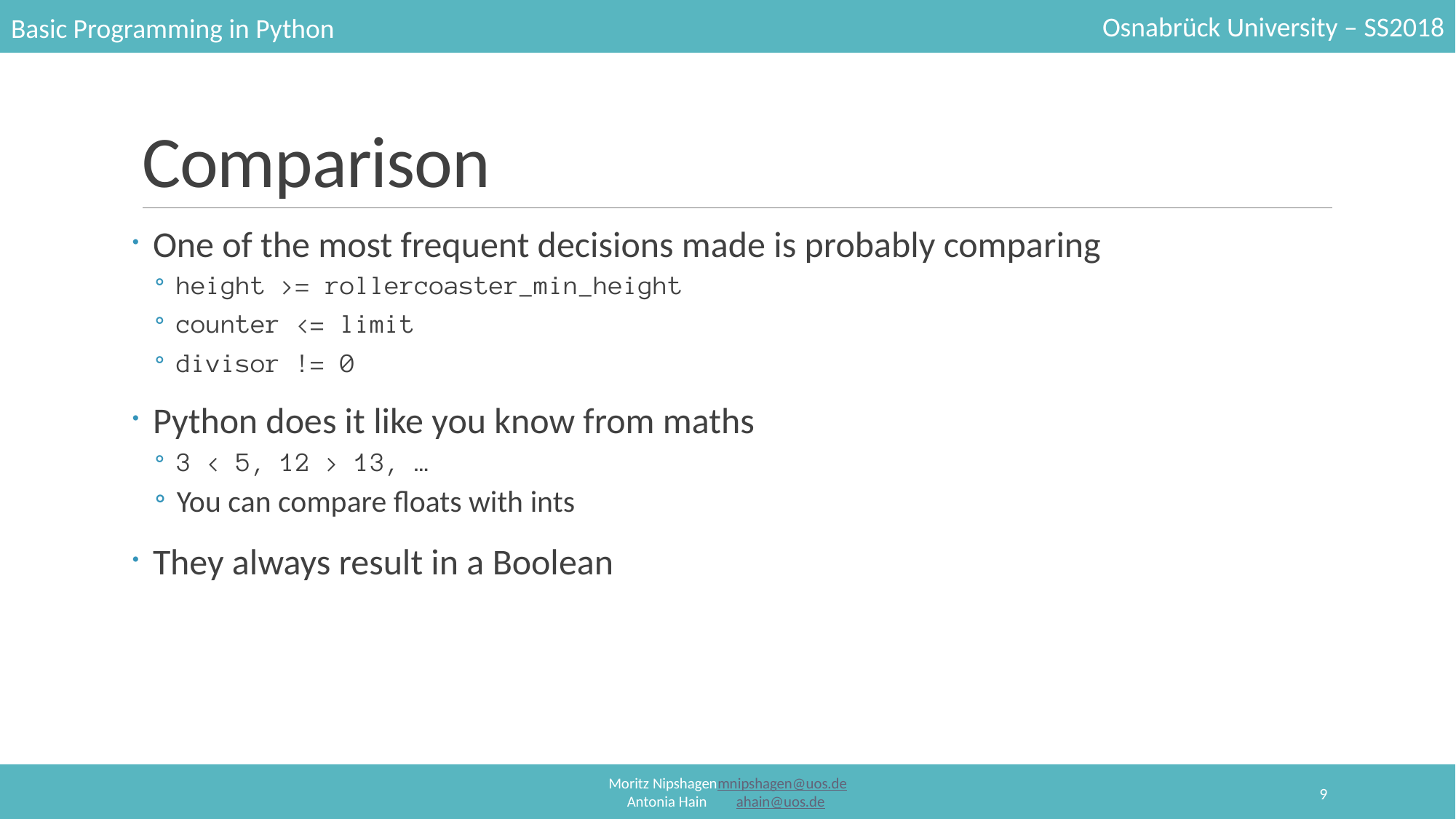

# Comparison
One of the most frequent decisions made is probably comparing
height >= rollercoaster_min_height
counter <= limit
divisor != 0
Python does it like you know from maths
3 < 5, 12 > 13, …
You can compare floats with ints
They always result in a Boolean
9